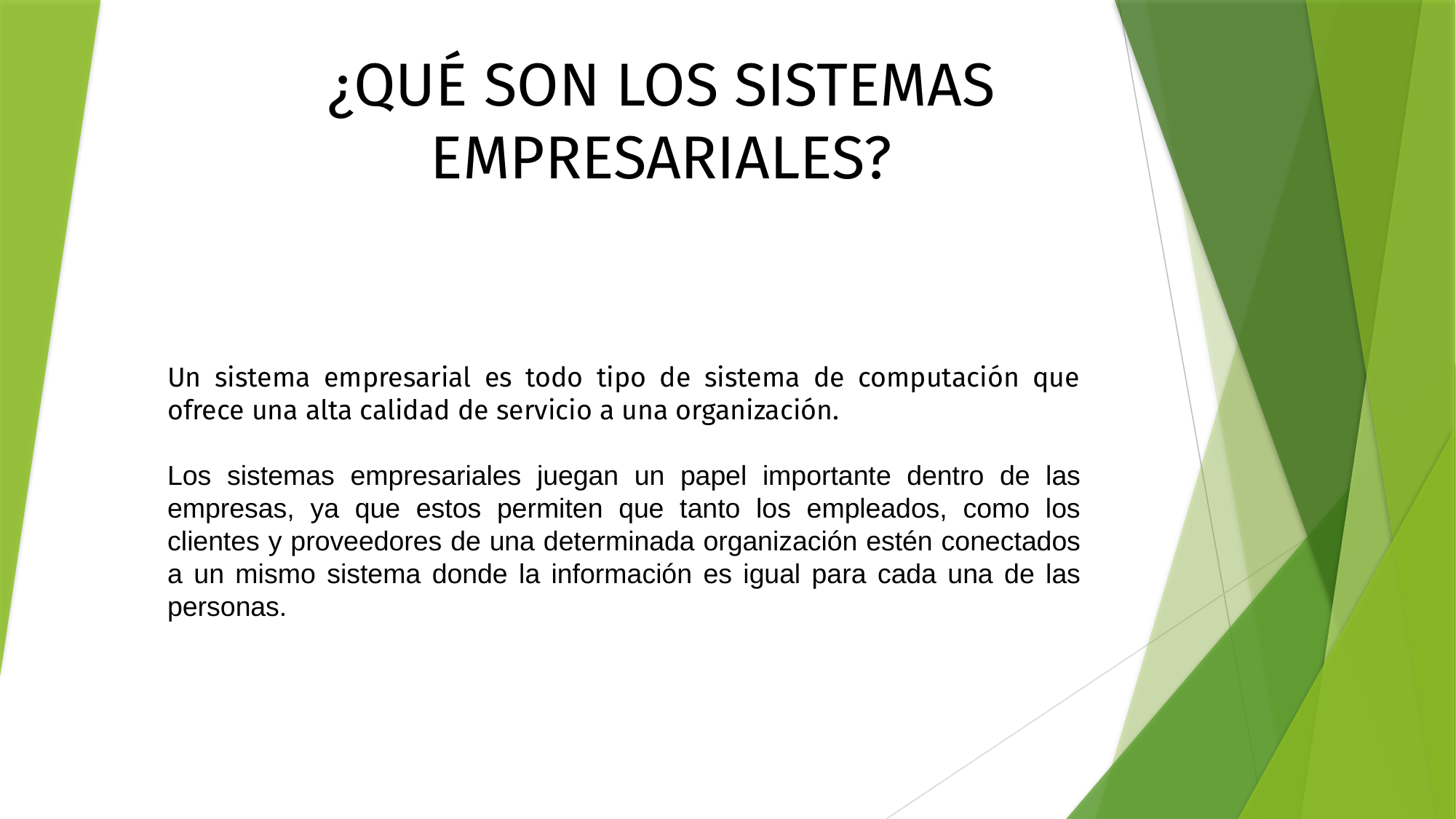

¿QUÉ SON LOS SISTEMAS EMPRESARIALES?
Un sistema empresarial es todo tipo de sistema de computación que ofrece una alta calidad de servicio a una organización.

Los sistemas empresariales juegan un papel importante dentro de las empresas, ya que estos permiten que tanto los empleados, como los clientes y proveedores de una determinada organización estén conectados a un mismo sistema donde la información es igual para cada una de las personas.